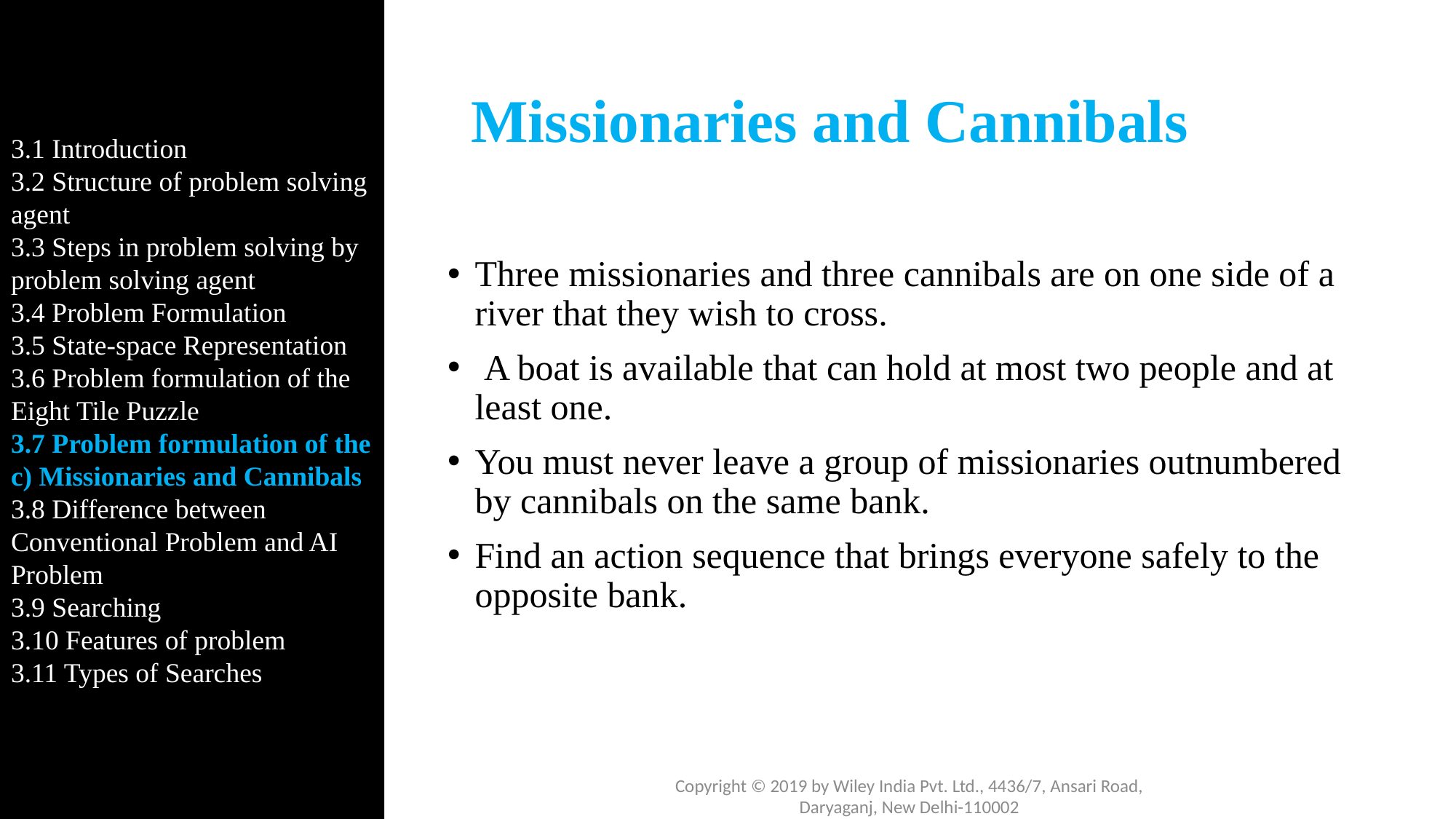

3.1 Introduction
3.2 Structure of problem solving agent
3.3 Steps in problem solving by problem solving agent
3.4 Problem Formulation
3.5 State-space Representation
3.6 Problem formulation of the Eight Tile Puzzle
3.7 Problem formulation of the c) Missionaries and Cannibals
3.8 Difference between Conventional Problem and AI Problem
3.9 Searching
3.10 Features of problem
3.11 Types of Searches
# Missionaries and Cannibals

Three missionaries and three cannibals are on one side of a river that they wish to cross.
 A boat is available that can hold at most two people and at least one.
You must never leave a group of missionaries outnumbered by cannibals on the same bank.
Find an action sequence that brings everyone safely to the opposite bank.

Copyright © 2019 by Wiley India Pvt. Ltd., 4436/7, Ansari Road, Daryaganj, New Delhi-110002